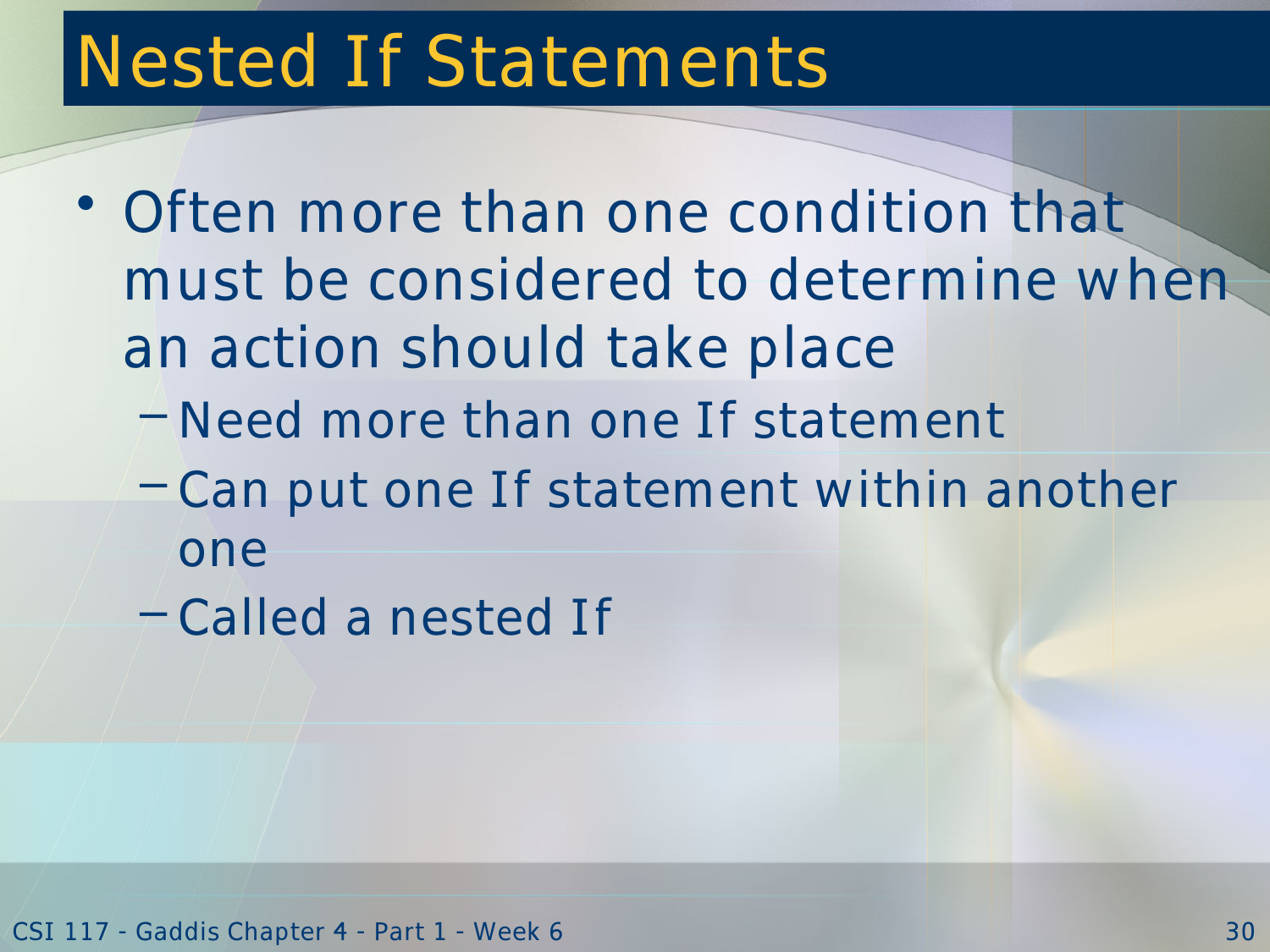

# Nested If Statements
Often more than one condition that must be considered to determine when an action should take place
Need more than one If statement
Can put one If statement within another one
Called a nested If
CSI 117 - Gaddis Chapter 4 - Part 1 - Week 6
30